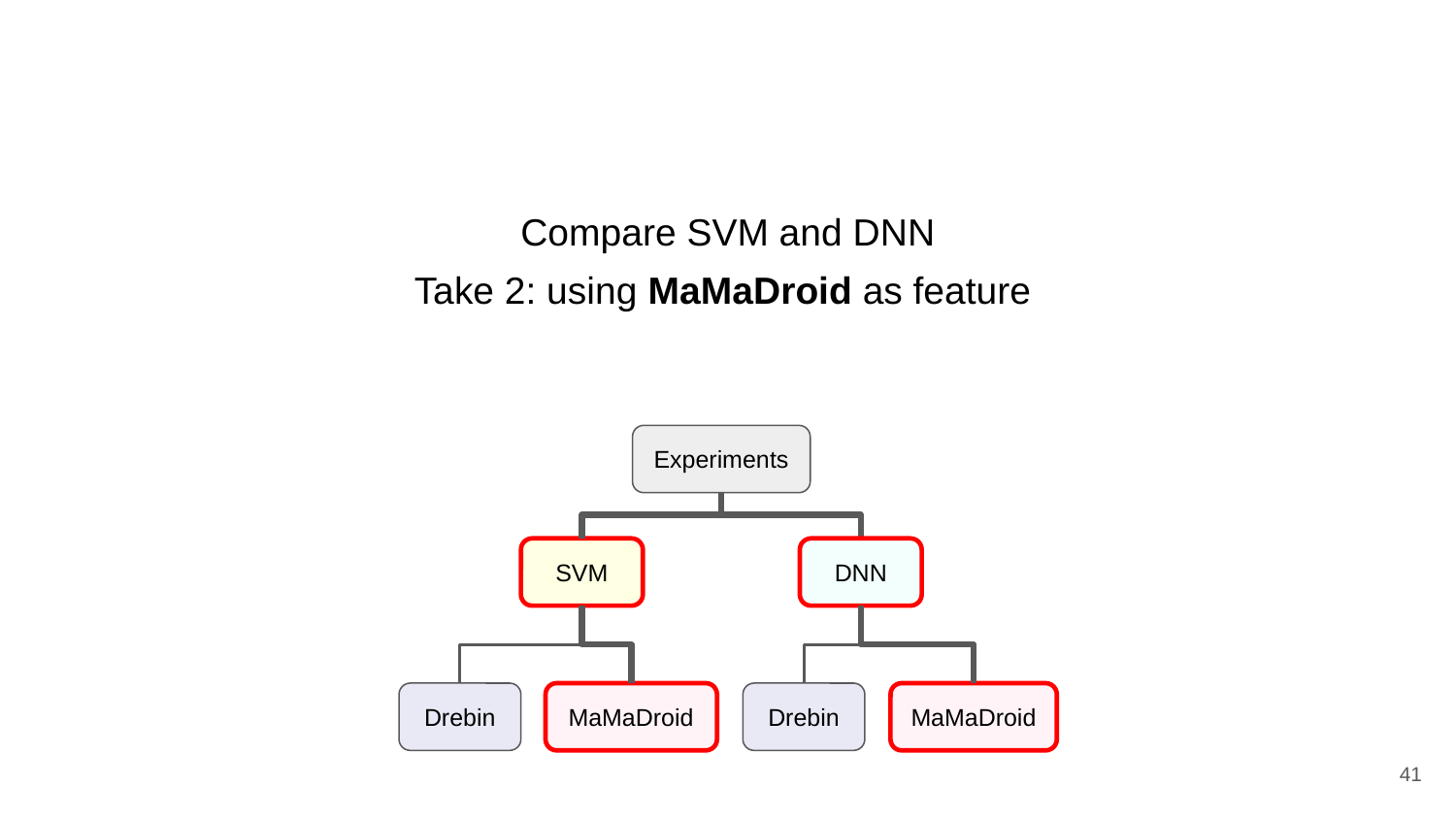

# Compare SVM and DNN
Take 2: using MaMaDroid as feature
Experiments
SVM
DNN
Drebin
Drebin
MaMaDroid
MaMaDroid
41